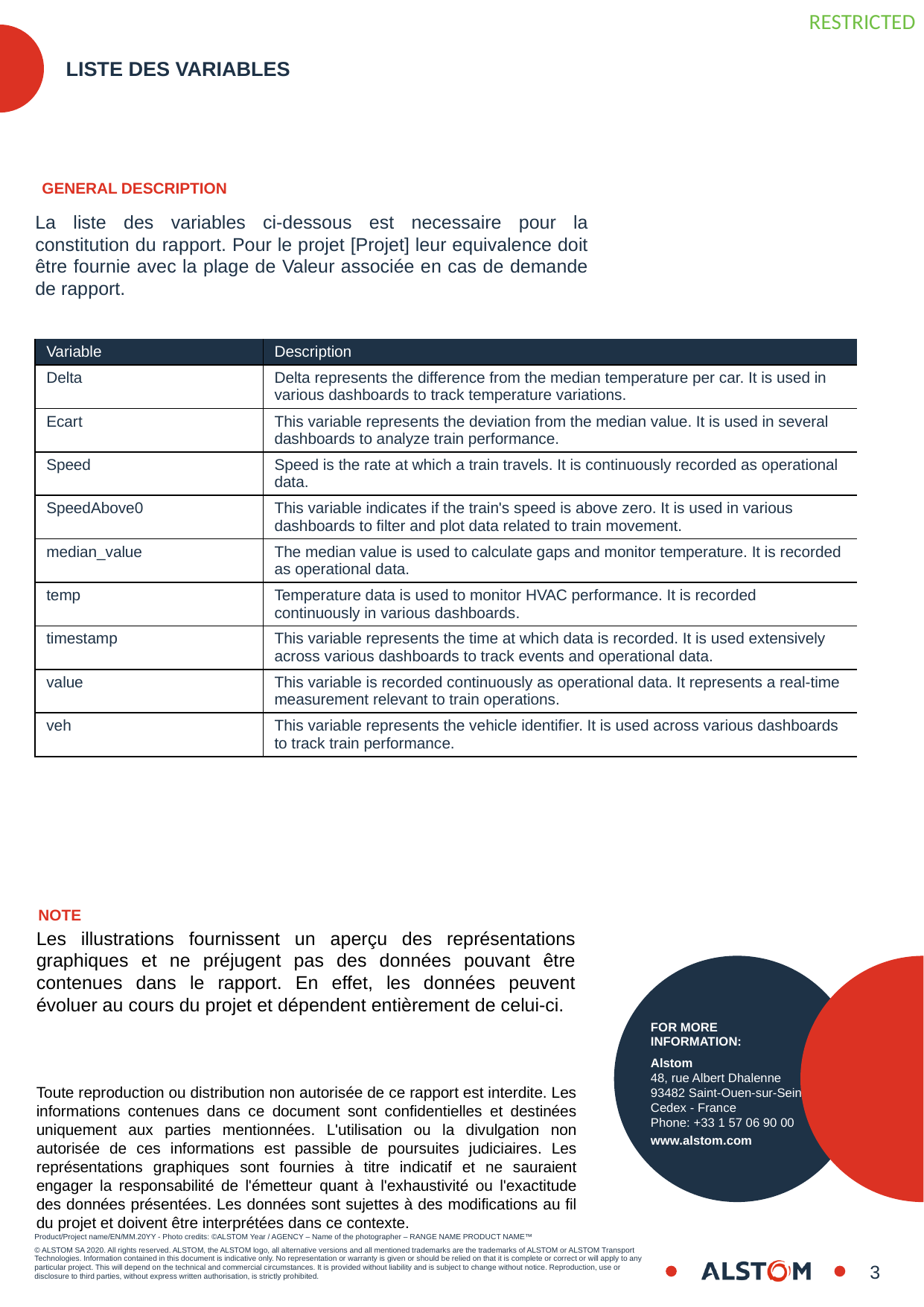

# Liste des variables
GENERAL DESCRIPTION
La liste des variables ci-dessous est necessaire pour la constitution du rapport. Pour le projet [Projet] leur equivalence doit être fournie avec la plage de Valeur associée en cas de demande de rapport.
| Variable | Description |
| --- | --- |
| Delta | Delta represents the difference from the median temperature per car. It is used in various dashboards to track temperature variations. |
| Ecart | This variable represents the deviation from the median value. It is used in several dashboards to analyze train performance. |
| Speed | Speed is the rate at which a train travels. It is continuously recorded as operational data. |
| SpeedAbove0 | This variable indicates if the train's speed is above zero. It is used in various dashboards to filter and plot data related to train movement. |
| median\_value | The median value is used to calculate gaps and monitor temperature. It is recorded as operational data. |
| temp | Temperature data is used to monitor HVAC performance. It is recorded continuously in various dashboards. |
| timestamp | This variable represents the time at which data is recorded. It is used extensively across various dashboards to track events and operational data. |
| value | This variable is recorded continuously as operational data. It represents a real-time measurement relevant to train operations. |
| veh | This variable represents the vehicle identifier. It is used across various dashboards to track train performance. |
NOTE
Les illustrations fournissent un aperçu des représentations graphiques et ne préjugent pas des données pouvant être contenues dans le rapport. En effet, les données peuvent évoluer au cours du projet et dépendent entièrement de celui-ci.

Toute reproduction ou distribution non autorisée de ce rapport est interdite. Les informations contenues dans ce document sont confidentielles et destinées uniquement aux parties mentionnées. L'utilisation ou la divulgation non autorisée de ces informations est passible de poursuites judiciaires. Les représentations graphiques sont fournies à titre indicatif et ne sauraient engager la responsabilité de l'émetteur quant à l'exhaustivité ou l'exactitude des données présentées. Les données sont sujettes à des modifications au fil du projet et doivent être interprétées dans ce contexte.
3
8/30/2024